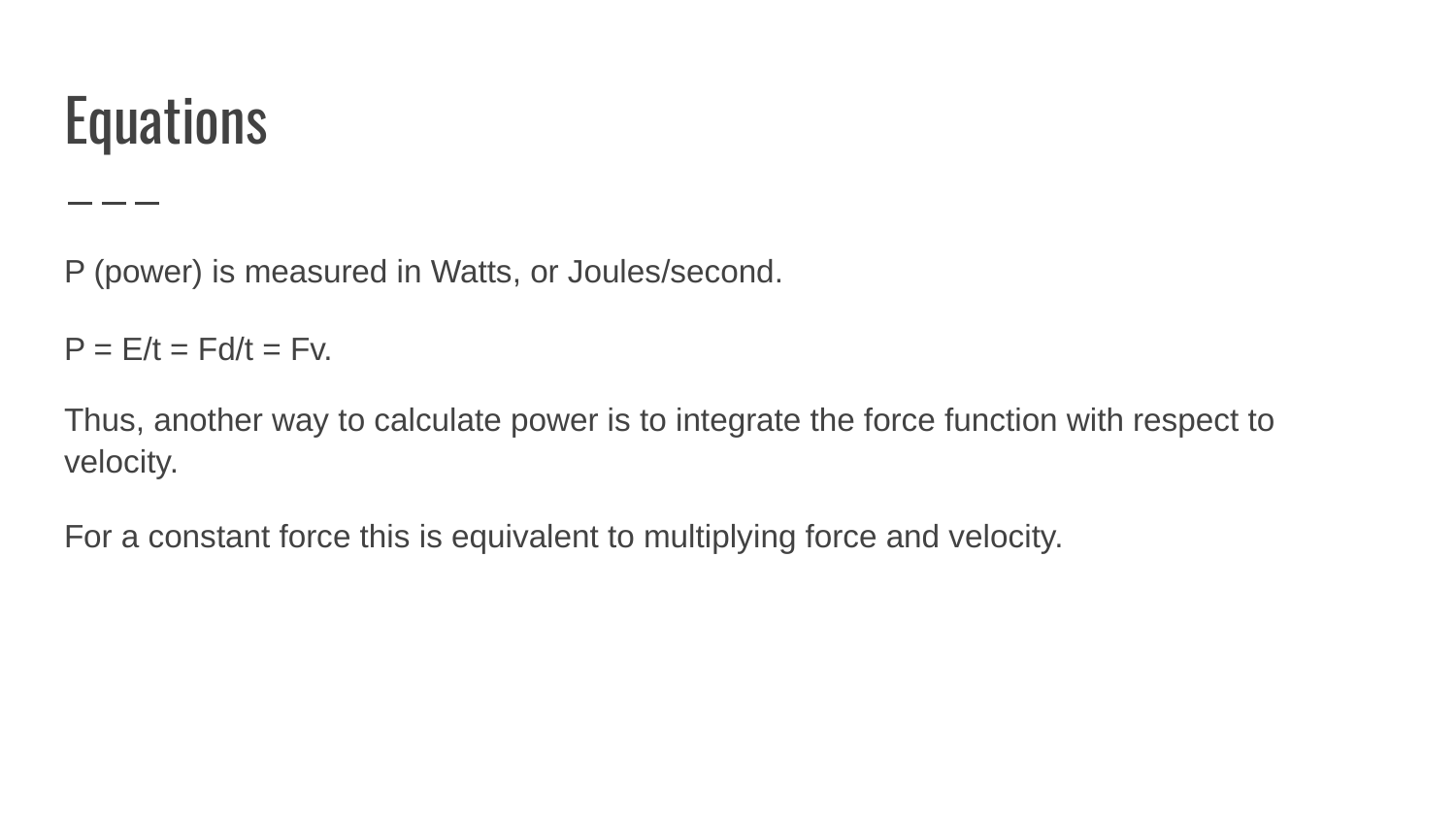

# Equations
P (power) is measured in Watts, or Joules/second.
P = E/t = Fd/t = Fv.
Thus, another way to calculate power is to integrate the force function with respect to velocity.
For a constant force this is equivalent to multiplying force and velocity.